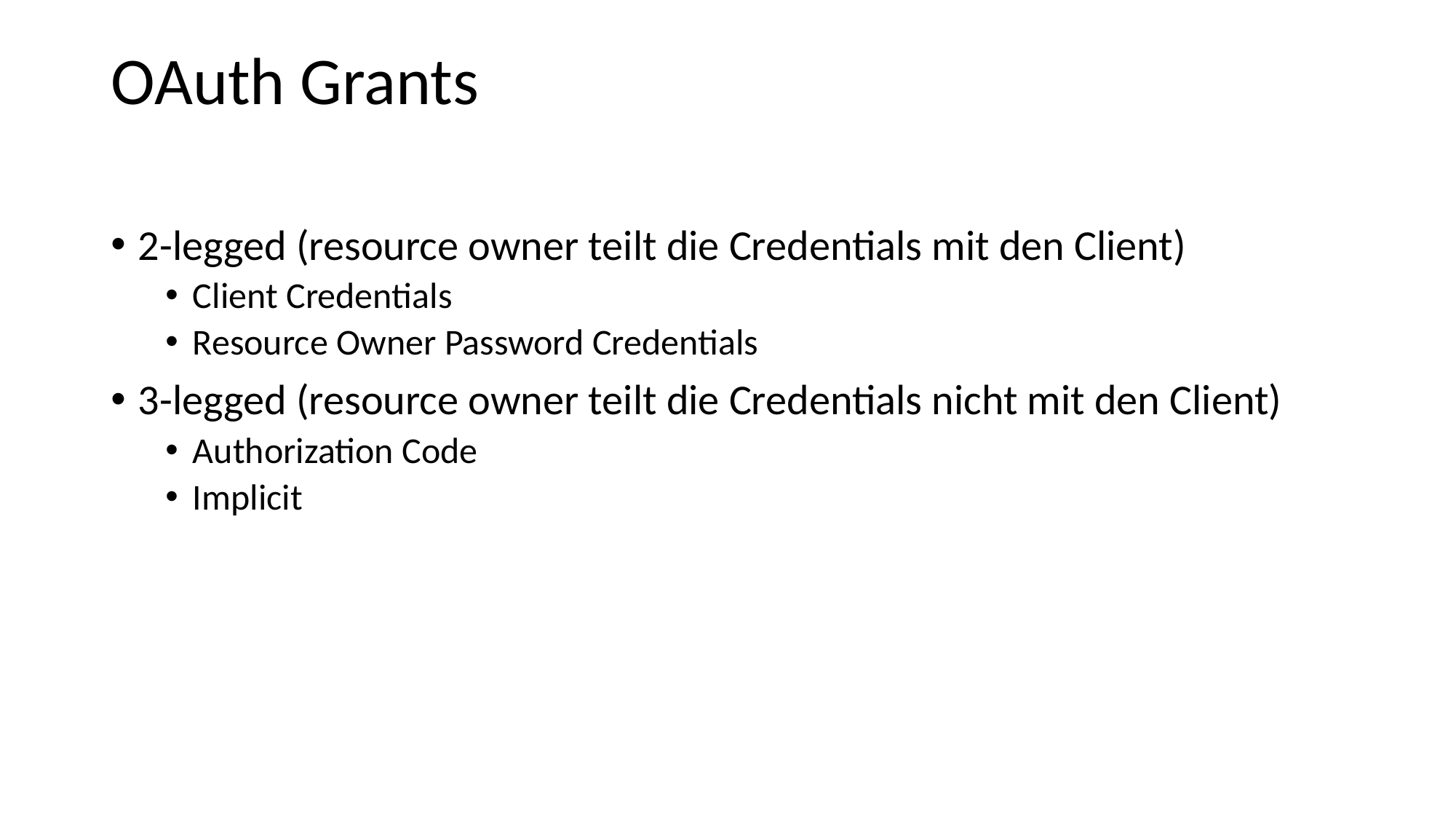

# OAuth Grants
2-legged (resource owner teilt die Credentials mit den Client)
Client Credentials
Resource Owner Password Credentials
3-legged (resource owner teilt die Credentials nicht mit den Client)
Authorization Code
Implicit